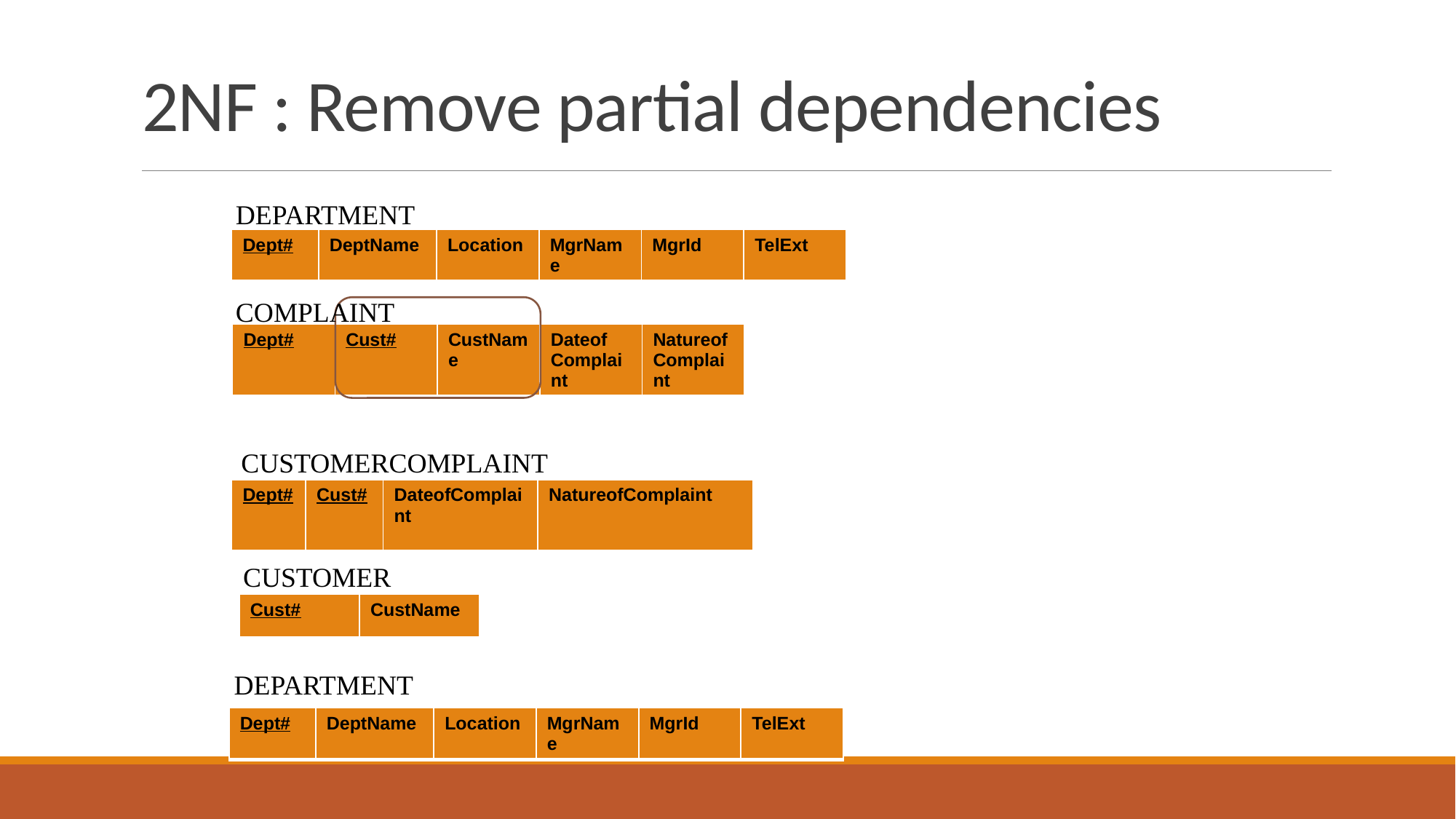

# 2NF : Remove partial dependencies
DEPARTMENT
| Dept# | DeptName | Location | MgrName | MgrId | TelExt |
| --- | --- | --- | --- | --- | --- |
COMPLAINT

| Dept# | Cust# | CustName | Dateof Complaint | Natureof Complaint |
| --- | --- | --- | --- | --- |
CUSTOMERCOMPLAINT
| Dept# | Cust# | DateofComplaint | NatureofComplaint |
| --- | --- | --- | --- |
CUSTOMER
| Cust# | CustName |
| --- | --- |
DEPARTMENT
| Dept# | DeptName | Location | MgrName | MgrId | TelExt |
| --- | --- | --- | --- | --- | --- |